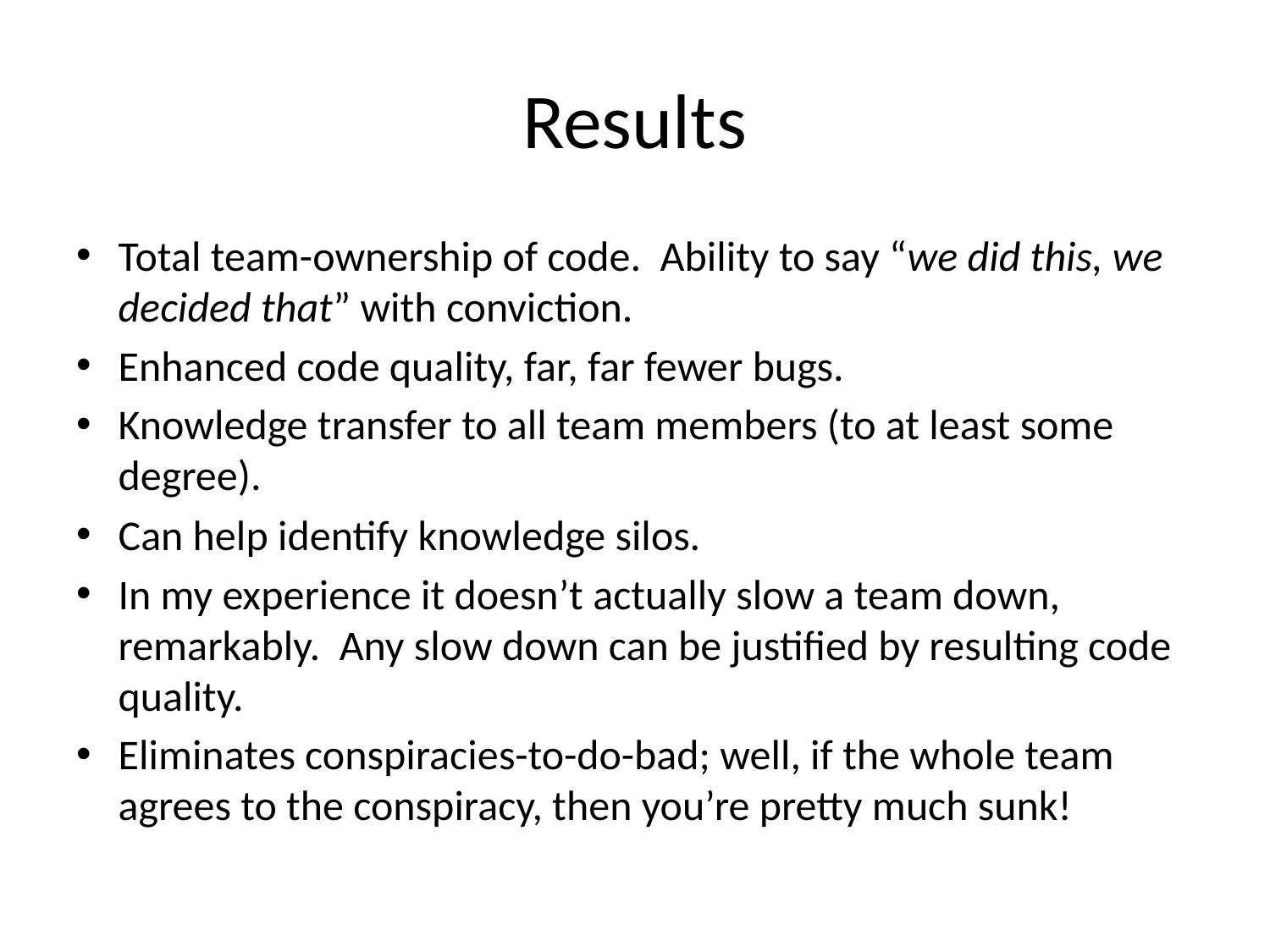

# Results
Total team-ownership of code.  Ability to say “we did this, we decided that” with conviction.
Enhanced code quality, far, far fewer bugs.
Knowledge transfer to all team members (to at least some degree).
Can help identify knowledge silos.
In my experience it doesn’t actually slow a team down, remarkably.  Any slow down can be justified by resulting code quality.
Eliminates conspiracies-to-do-bad; well, if the whole team agrees to the conspiracy, then you’re pretty much sunk!